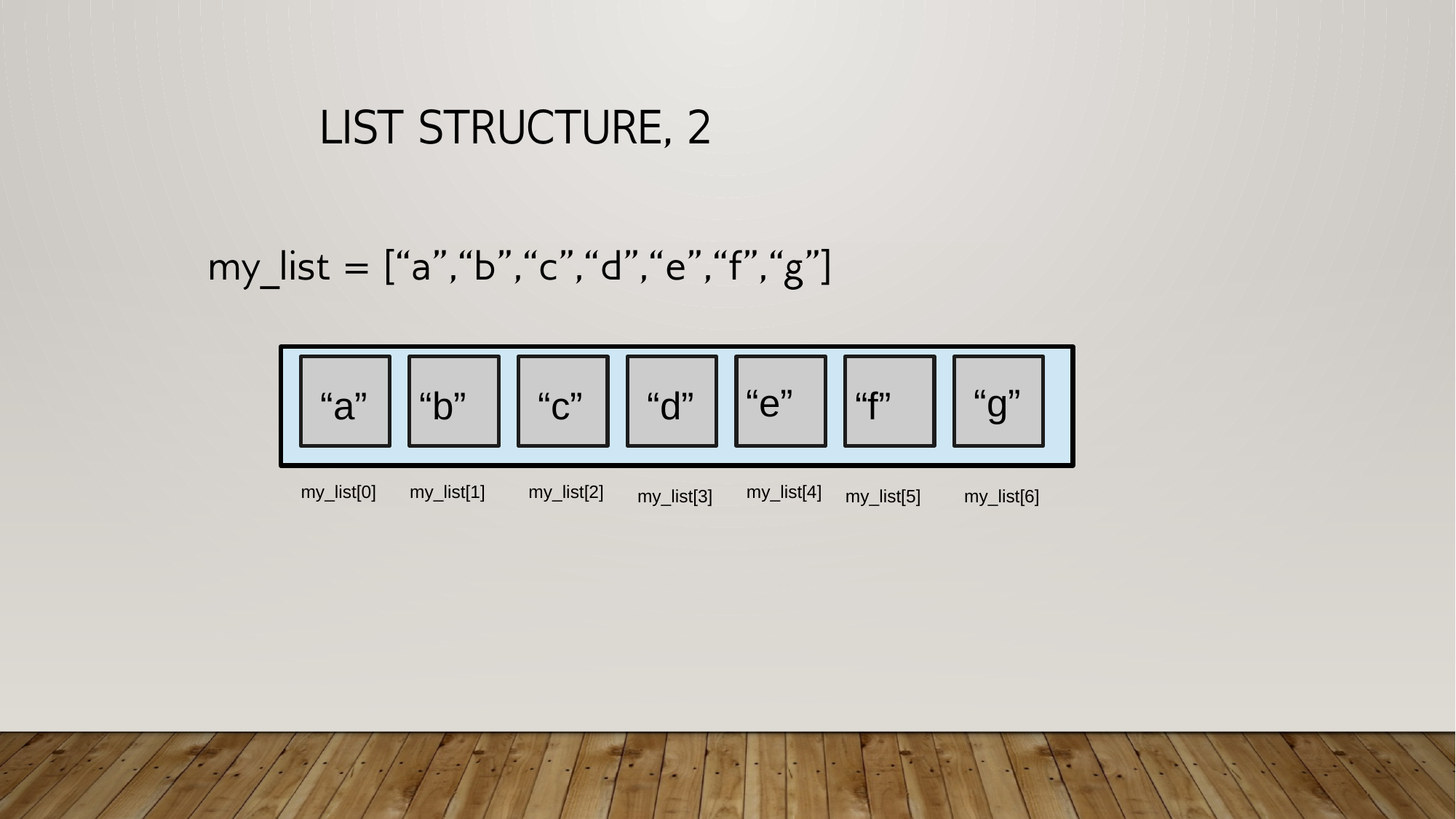

List Structure, 2
my_list = [“a”,“b”,“c”,“d”,“e”,“f”,“g”]

“e”
“g”
“a”
“b”
“c”
“d”
“f”
my_list[0]
my_list[1]
my_list[2]
my_list[4]
my_list[3]
my_list[5]
my_list[6]